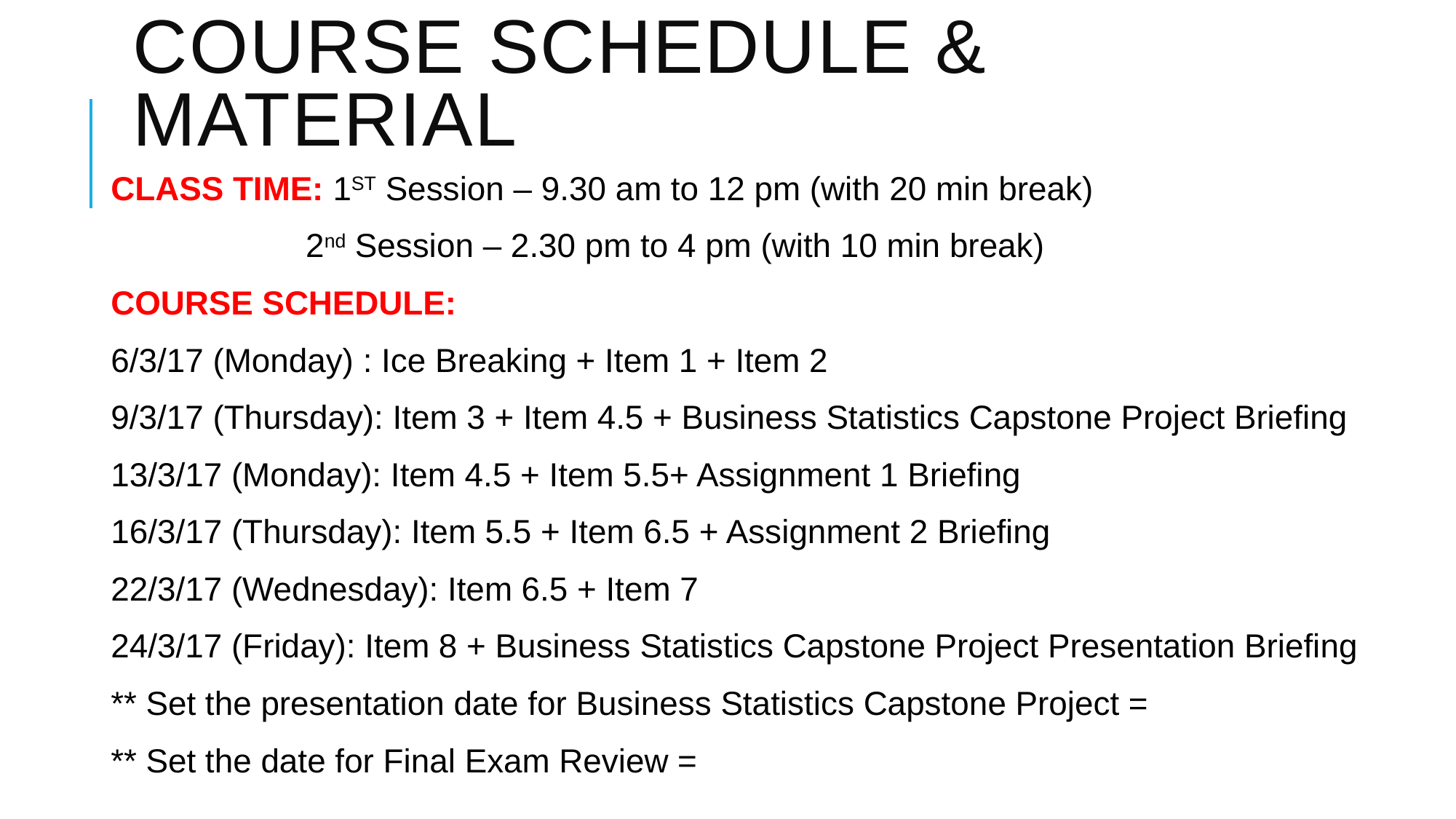

# COURSE SCHEDULE & MATERIAL
CLASS TIME: 1ST Session – 9.30 am to 12 pm (with 20 min break)
                     2nd Session – 2.30 pm to 4 pm (with 10 min break)
COURSE SCHEDULE:
6/3/17 (Monday) : Ice Breaking + Item 1 + Item 2
9/3/17 (Thursday): Item 3 + Item 4.5 + Business Statistics Capstone Project Briefing
13/3/17 (Monday): Item 4.5 + Item 5.5+ Assignment 1 Briefing
16/3/17 (Thursday): Item 5.5 + Item 6.5 + Assignment 2 Briefing
22/3/17 (Wednesday): Item 6.5 + Item 7
24/3/17 (Friday): Item 8 + Business Statistics Capstone Project Presentation Briefing
** Set the presentation date for Business Statistics Capstone Project =
** Set the date for Final Exam Review =